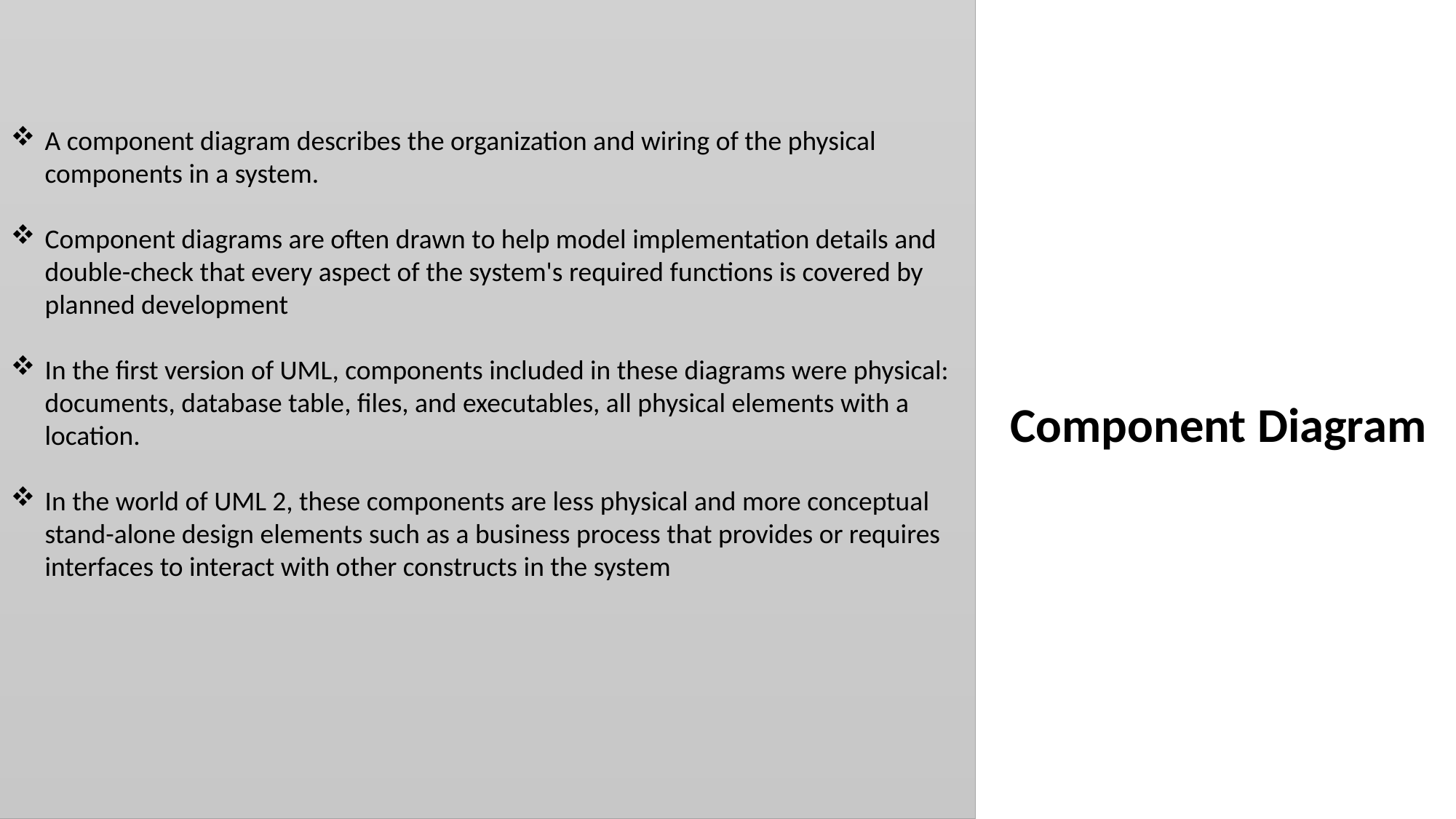

A component diagram describes the organization and wiring of the physical components in a system.

Component diagrams are often drawn to help model implementation details and double-check that every aspect of the system's required functions is covered by planned development

In the first version of UML, components included in these diagrams were physical: documents, database table, files, and executables, all physical elements with a location.

In the world of UML 2, these components are less physical and more conceptual stand-alone design elements such as a business process that provides or requires interfaces to interact with other constructs in the system

Component Diagram